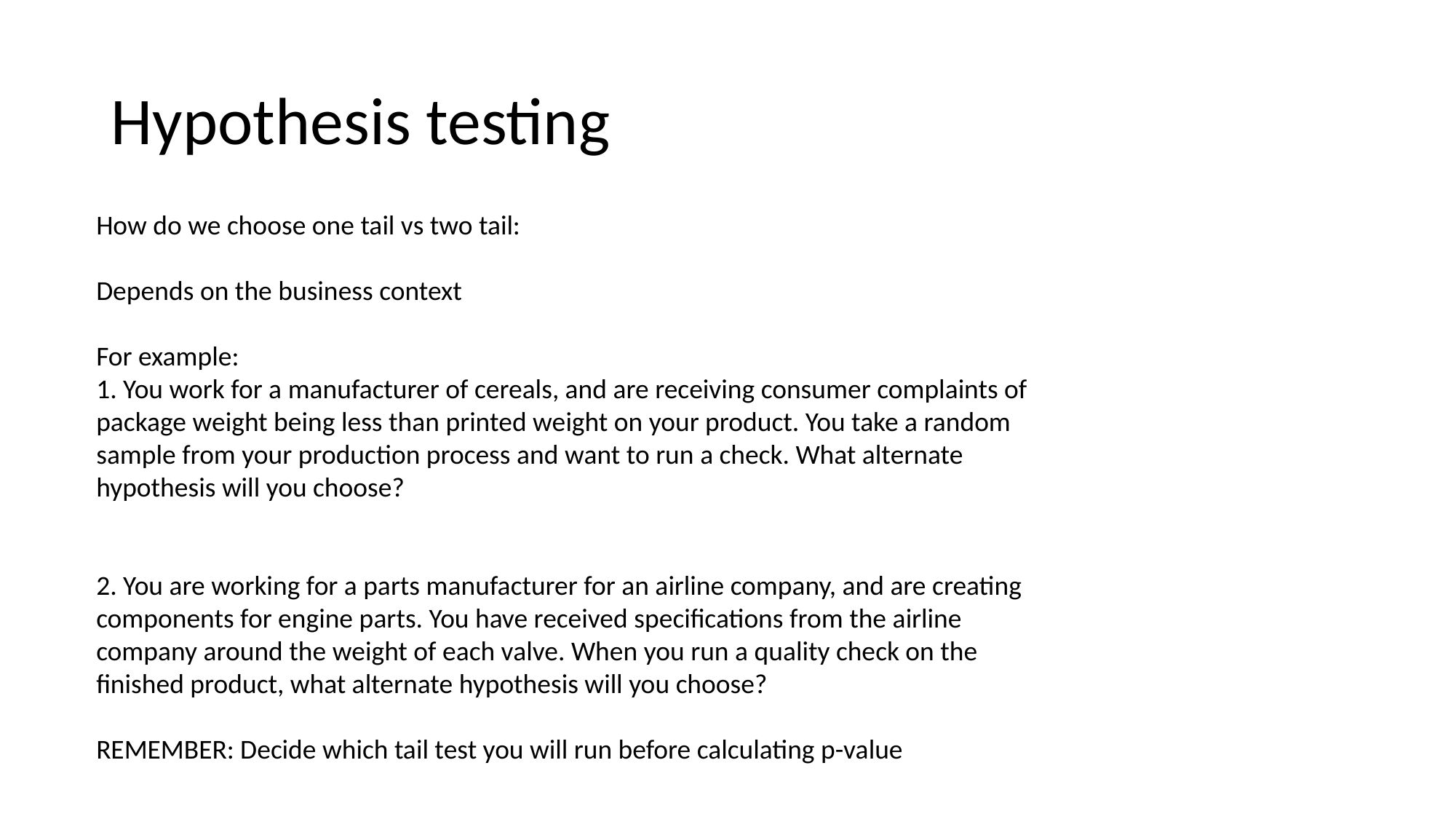

# Hypothesis testing
How do we choose one tail vs two tail:

Depends on the business context

For example:
1. You work for a manufacturer of cereals, and are receiving consumer complaints of package weight being less than printed weight on your product. You take a random sample from your production process and want to run a check. What alternate hypothesis will you choose?

2. You are working for a parts manufacturer for an airline company, and are creating components for engine parts. You have received specifications from the airline company around the weight of each valve. When you run a quality check on the finished product, what alternate hypothesis will you choose?

REMEMBER: Decide which tail test you will run before calculating p-value